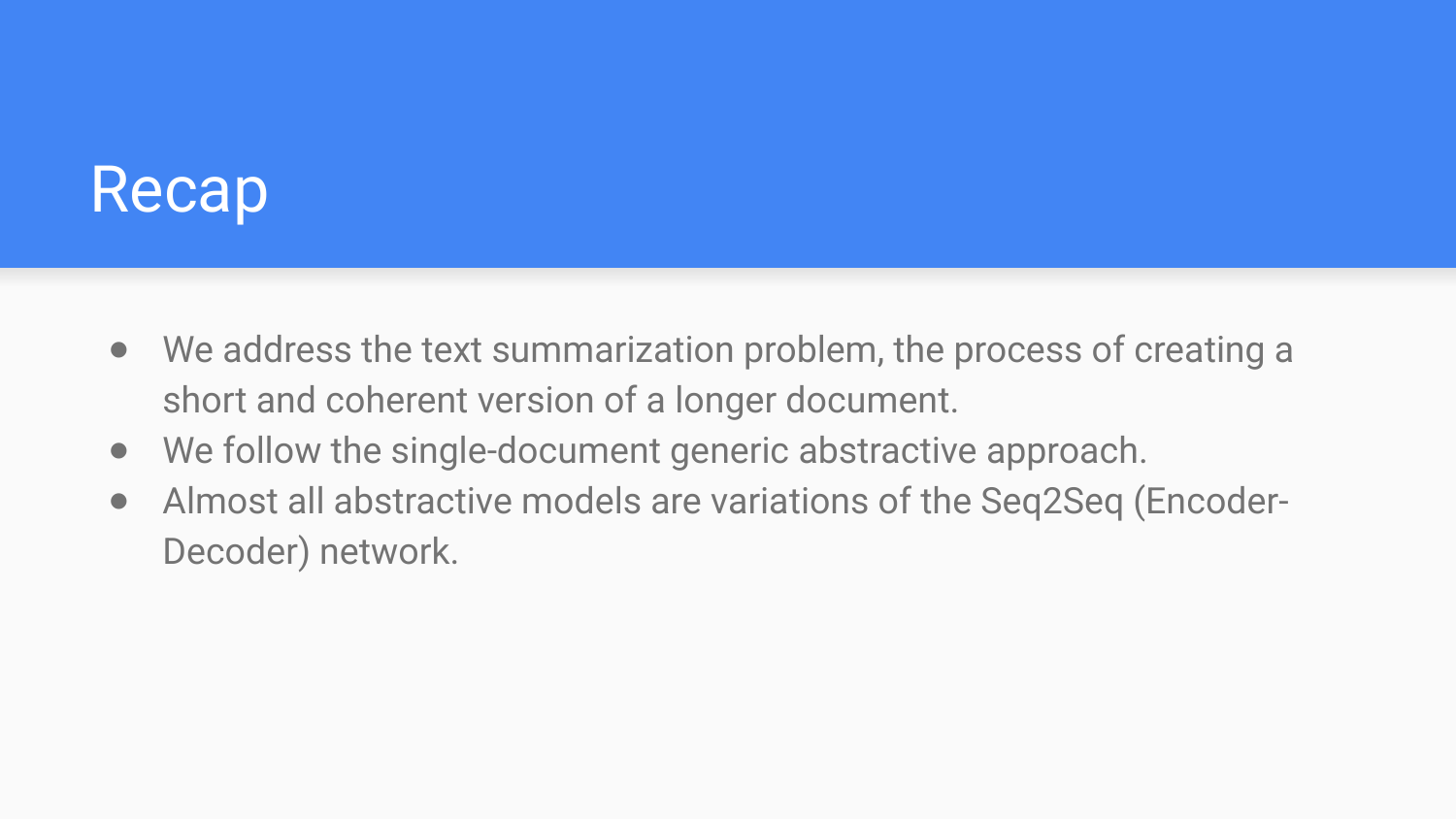

# Recap
We address the text summarization problem, the process of creating a short and coherent version of a longer document.
We follow the single-document generic abstractive approach.
Almost all abstractive models are variations of the Seq2Seq (Encoder-Decoder) network.